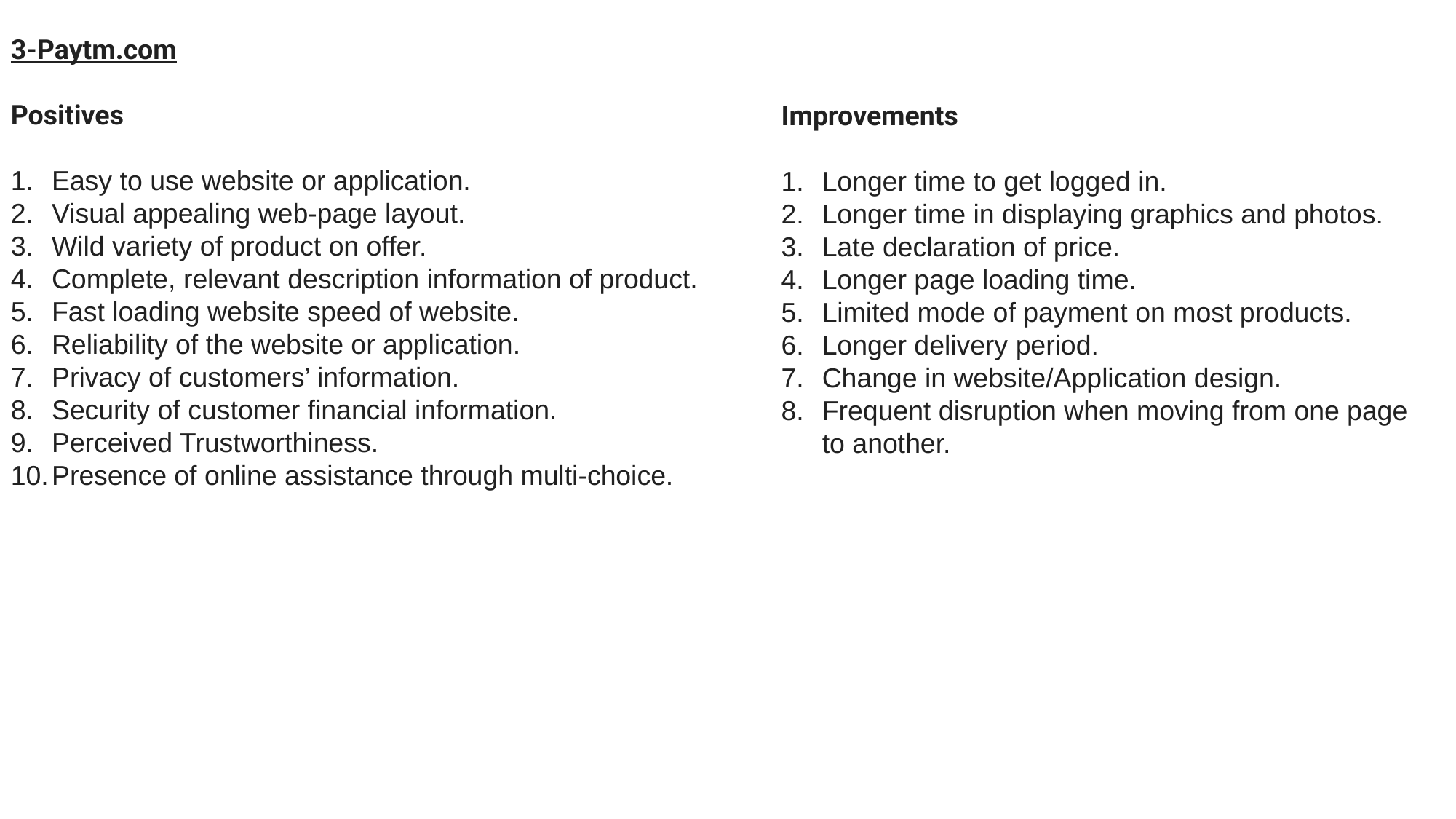

3-Paytm.com

Positives

Easy to use website or application.
Visual appealing web-page layout.
Wild variety of product on offer.
Complete, relevant description information of product.
Fast loading website speed of website.
Reliability of the website or application.
Privacy of customers’ information.
Security of customer financial information.
Perceived Trustworthiness.
Presence of online assistance through multi-choice.

Improvements

Longer time to get logged in.
Longer time in displaying graphics and photos.
Late declaration of price.
Longer page loading time.
Limited mode of payment on most products.
Longer delivery period.
Change in website/Application design.
Frequent disruption when moving from one page to another.